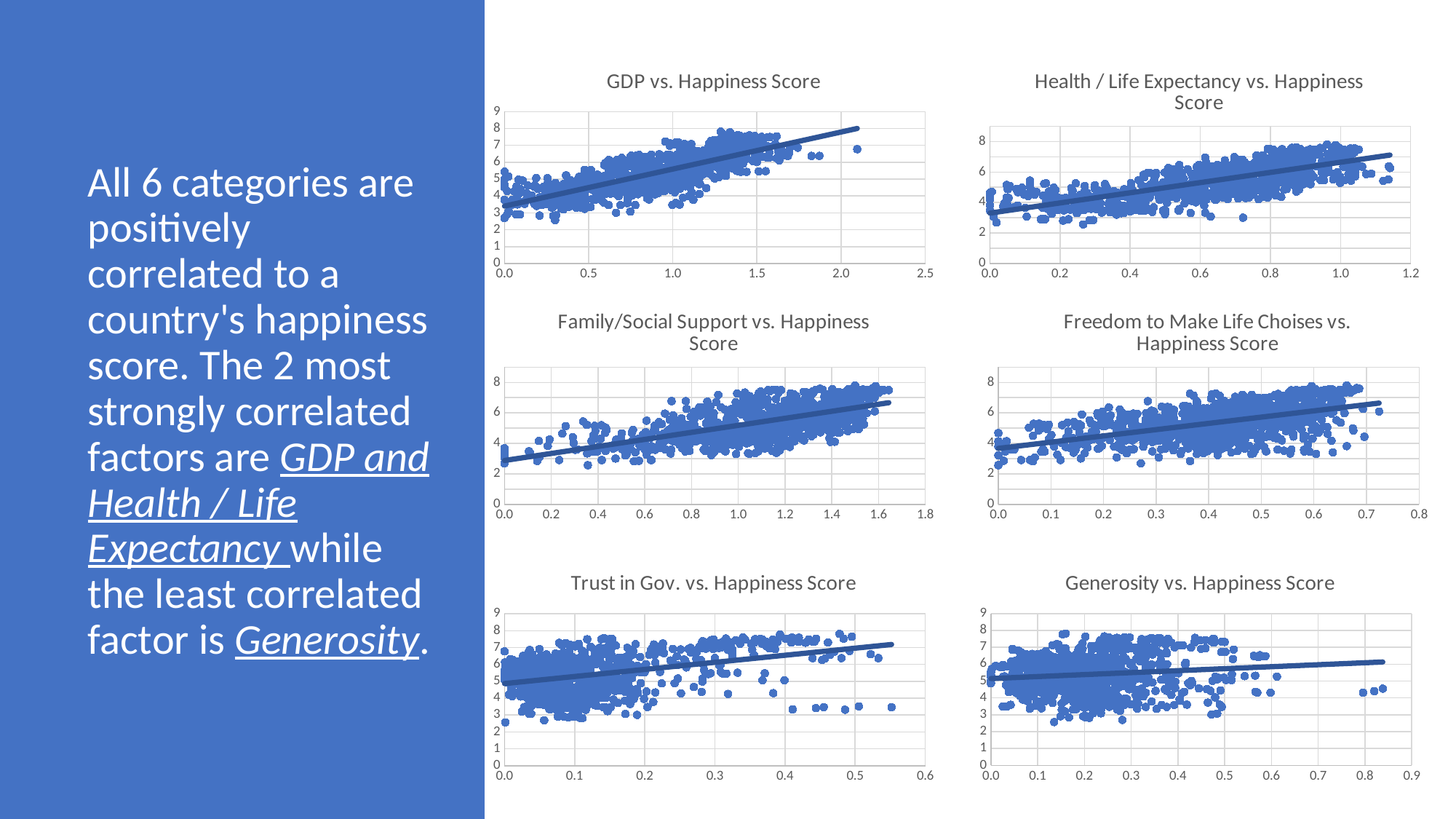

### Chart: GDP vs. Happiness Score

| Category |  |
|---|---|

### Chart:

| Category |  |
|---|---|
# All 6 categories are positively correlated to a country's happiness score. The 2 most strongly correlated factors are GDP and Health / Life Expectancy while the least correlated factor is Generosity.

### Chart: Family/Social Support vs. Happiness Score

| Category |  |
|---|---|

### Chart:

| Category |  |
|---|---|

### Chart:

| Category |  |
|---|---|

### Chart:

| Category |  |
|---|---|